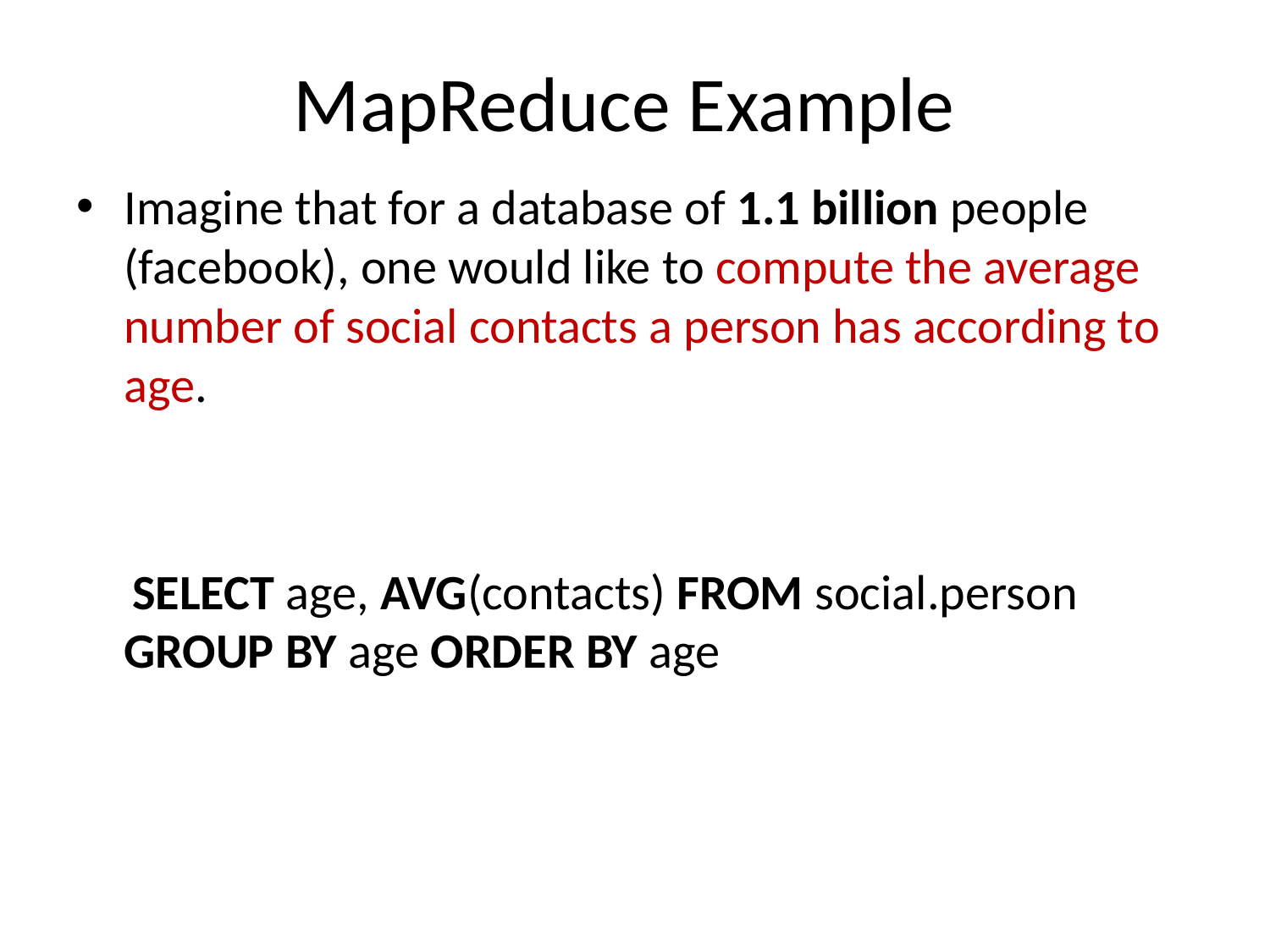

# MapReduce Example
Imagine that for a database of 1.1 billion people (facebook), one would like to compute the average number of social contacts a person has according to age.

     SELECT age, AVG(contacts) FROM social.person GROUP BY age ORDER BY age